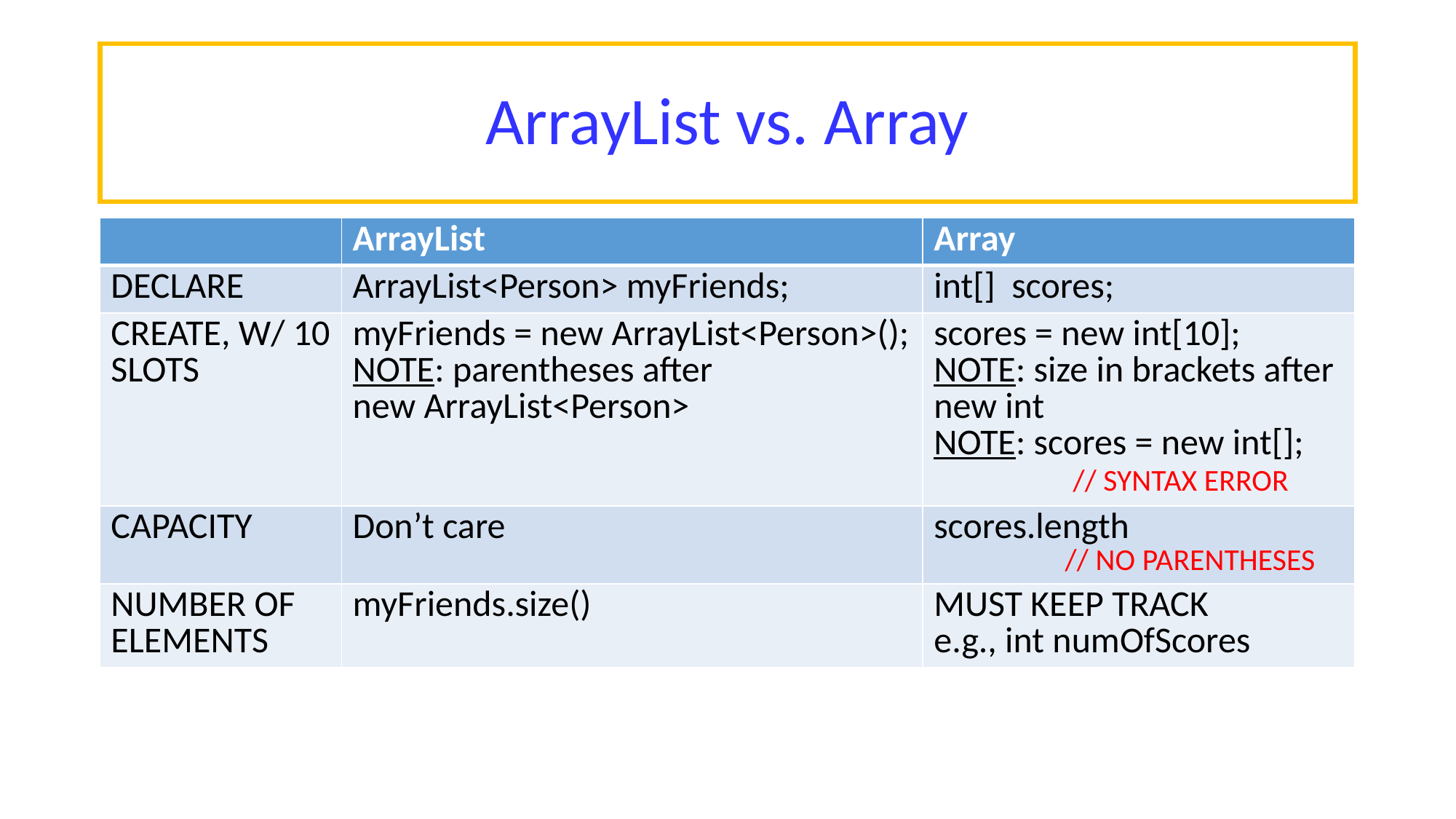

# ArrayList vs. Array
|  | ArrayList | Array |
| --- | --- | --- |
| DECLARE | ArrayList<Person> myFriends; | int[] scores; |
| CREATE, W/ 10 SLOTS | myFriends = new ArrayList<Person>(); NOTE: parentheses after new ArrayList<Person> | scores = new int[10]; NOTE: size in brackets after new int NOTE: scores = new int[]; // SYNTAX ERROR |
| CAPACITY | Don’t care | scores.length // NO PARENTHESES |
| NUMBER OF ELEMENTS | myFriends.size() | MUST KEEP TRACK e.g., int numOfScores |